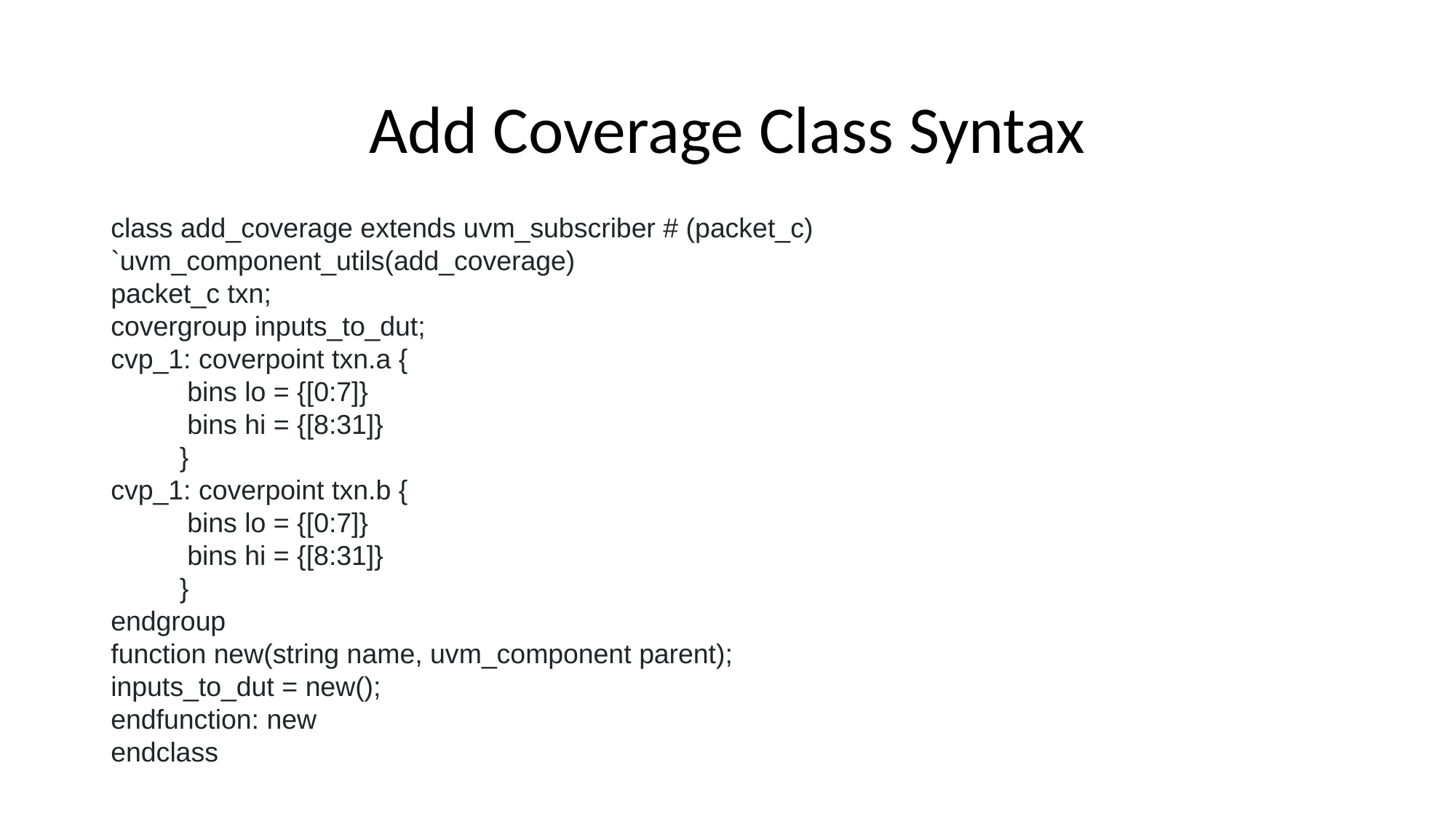

# Add Coverage Class Syntax
class add_coverage extends uvm_subscriber # (packet_c)
`uvm_component_utils(add_coverage)
packet_c txn;
covergroup inputs_to_dut;
cvp_1: coverpoint txn.a {
          bins lo = {[0:7]}
          bins hi = {[8:31]}
         }
cvp_1: coverpoint txn.b {
          bins lo = {[0:7]}
          bins hi = {[8:31]}
         }
endgroup
function new(string name, uvm_component parent);
inputs_to_dut = new();
endfunction: new
endclass